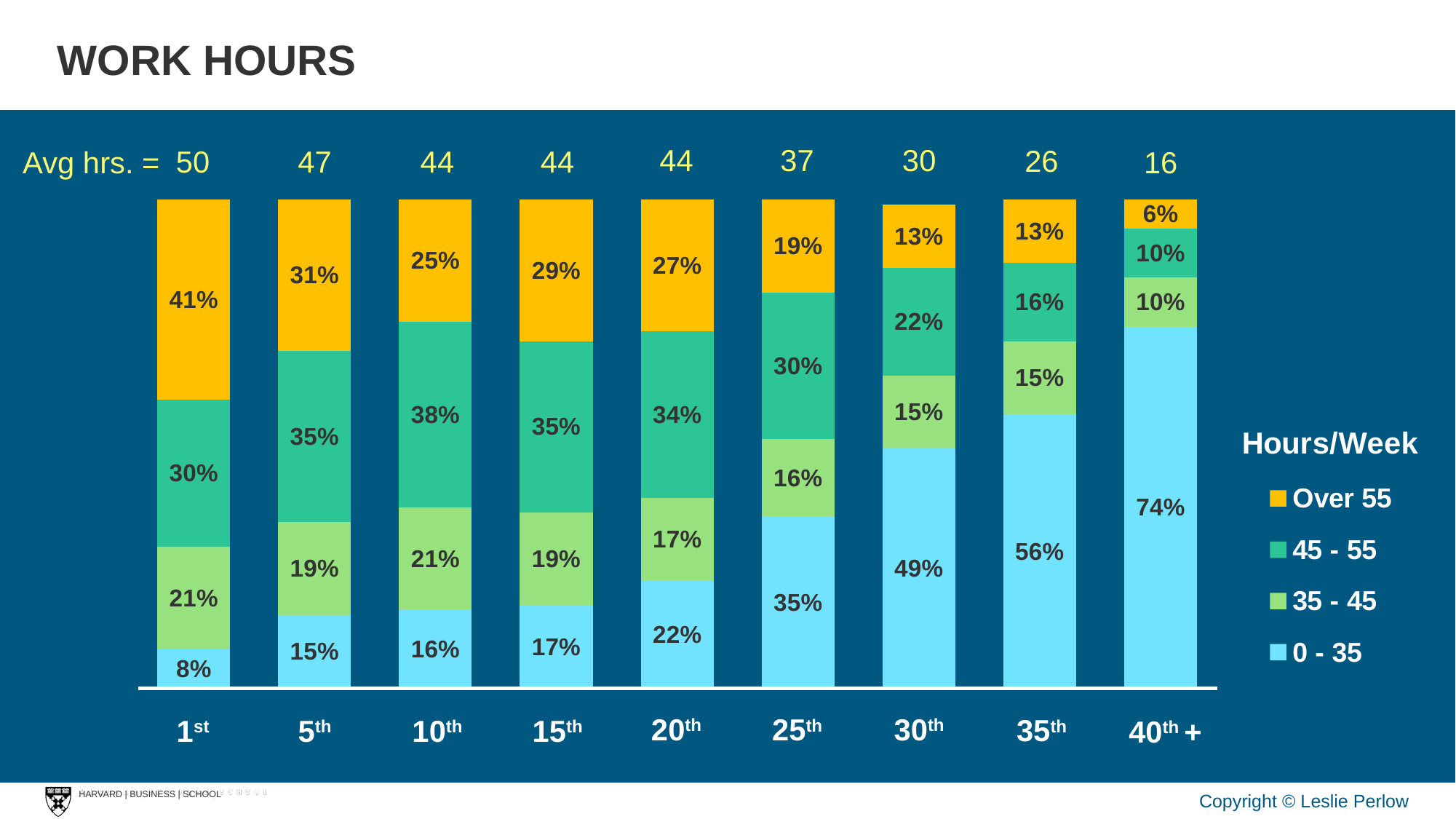

WORK HOURS

### Chart

| Category | 0 - 35 | 35 - 45 | 45 - 55 | Over 55 |
|---|---|---|---|---|
| 1st reunion | 0.08 | 0.21 | 0.3 | 0.41 |
| 5th reunion | 0.15 | 0.19 | 0.35 | 0.31 |
| 10th reunion | 0.16 | 0.21 | 0.38 | 0.25 |
| 15th reunion | 0.17 | 0.19 | 0.35 | 0.29 |
| 20th reunion | 0.22 | 0.17 | 0.34 | 0.27 |
| 25th reunion | 0.35 | 0.16 | 0.3 | 0.19 |
| 30th reunion | 0.49 | 0.15 | 0.22 | 0.13 |
| 35th reunion | 0.56 | 0.15 | 0.16 | 0.13 |
| 40th + reunion | 0.74 | 0.1 | 0.1 | 0.06 |
44
30
37
26
50
47
44
44
16
Avg hrs. =
20th
30th
25th
35th
1st
5th
10th
15th
40th +